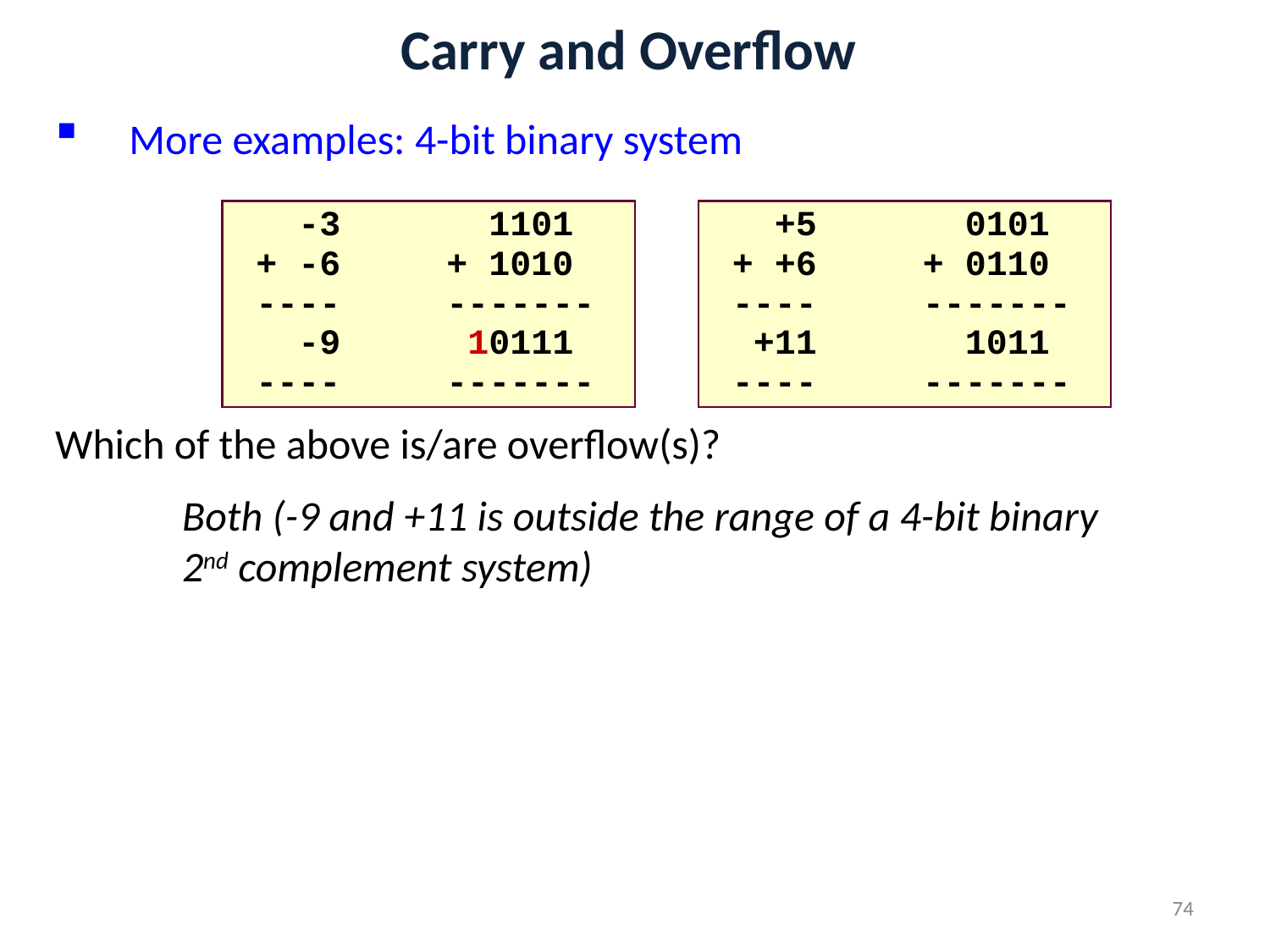

# Carry and Overflow
More examples: 4-bit binary system
Which of the above is/are overflow(s)?
	Both (-9 and +11 is outside the range of a 4-bit binary 	2nd complement system)
   -3       1101
 + -6     + 1010
 ----     -------
   -9      10111
 ----     -------
   +5       0101
 + +6     + 0110
 ----     -------
  +11       1011
 ----     -------
74